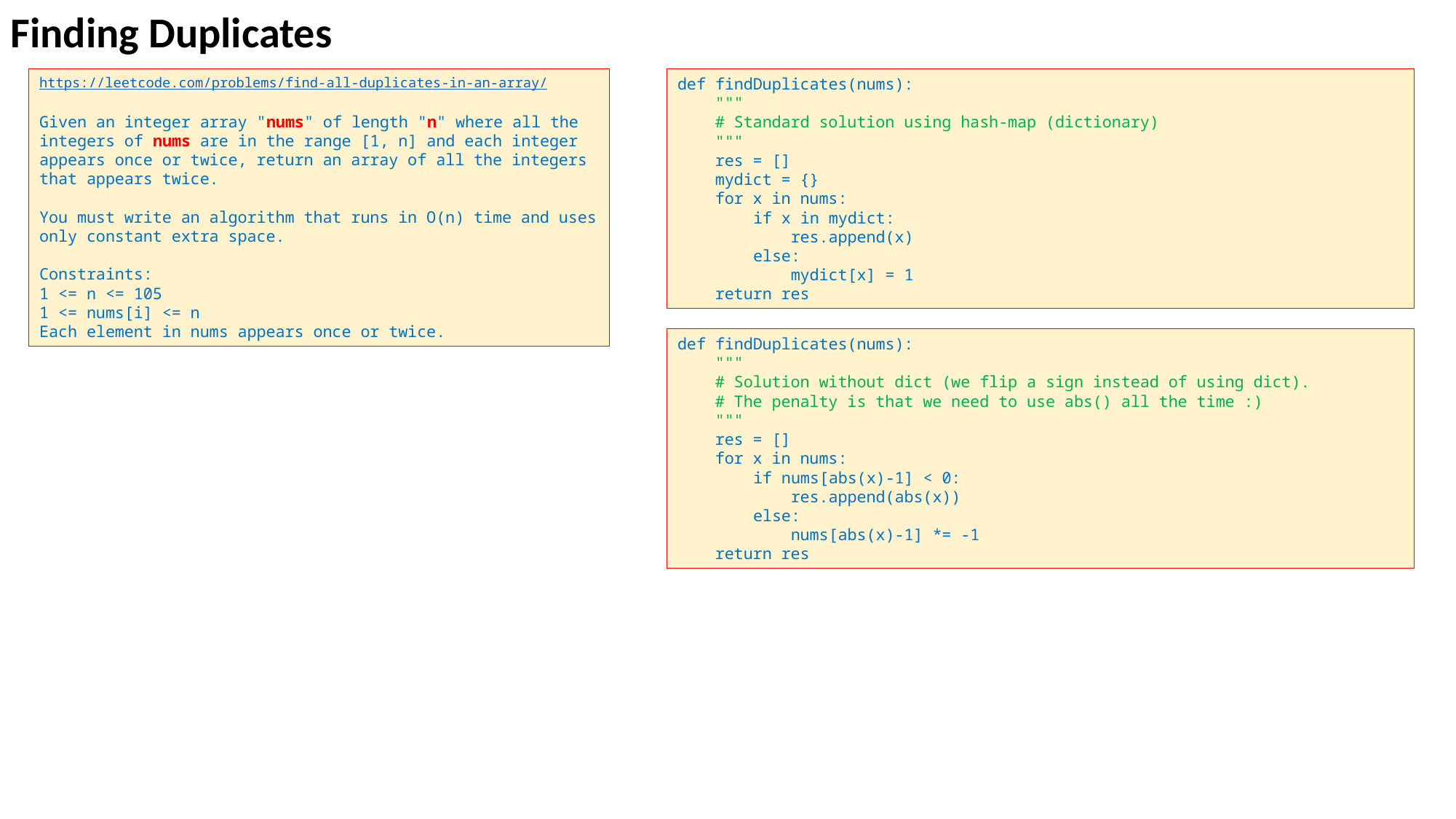

Finding Duplicates
https://leetcode.com/problems/find-all-duplicates-in-an-array/

Given an integer array "nums" of length "n" where all the integers of nums are in the range [1, n] and each integer appears once or twice, return an array of all the integers that appears twice.

You must write an algorithm that runs in O(n) time and uses only constant extra space.

Constraints:
1 <= n <= 105
1 <= nums[i] <= n
Each element in nums appears once or twice.
def findDuplicates(nums):
    """
    # Standard solution using hash-map (dictionary)
    """
    res = []
    mydict = {}
    for x in nums:
        if x in mydict:
            res.append(x)
        else:
            mydict[x] = 1
    return res
def findDuplicates(nums):
    """
    # Solution without dict (we flip a sign instead of using dict).
    # The penalty is that we need to use abs() all the time :)
    """
    res = []
    for x in nums:
        if nums[abs(x)-1] < 0:
            res.append(abs(x))
        else:
            nums[abs(x)-1] *= -1
    return res